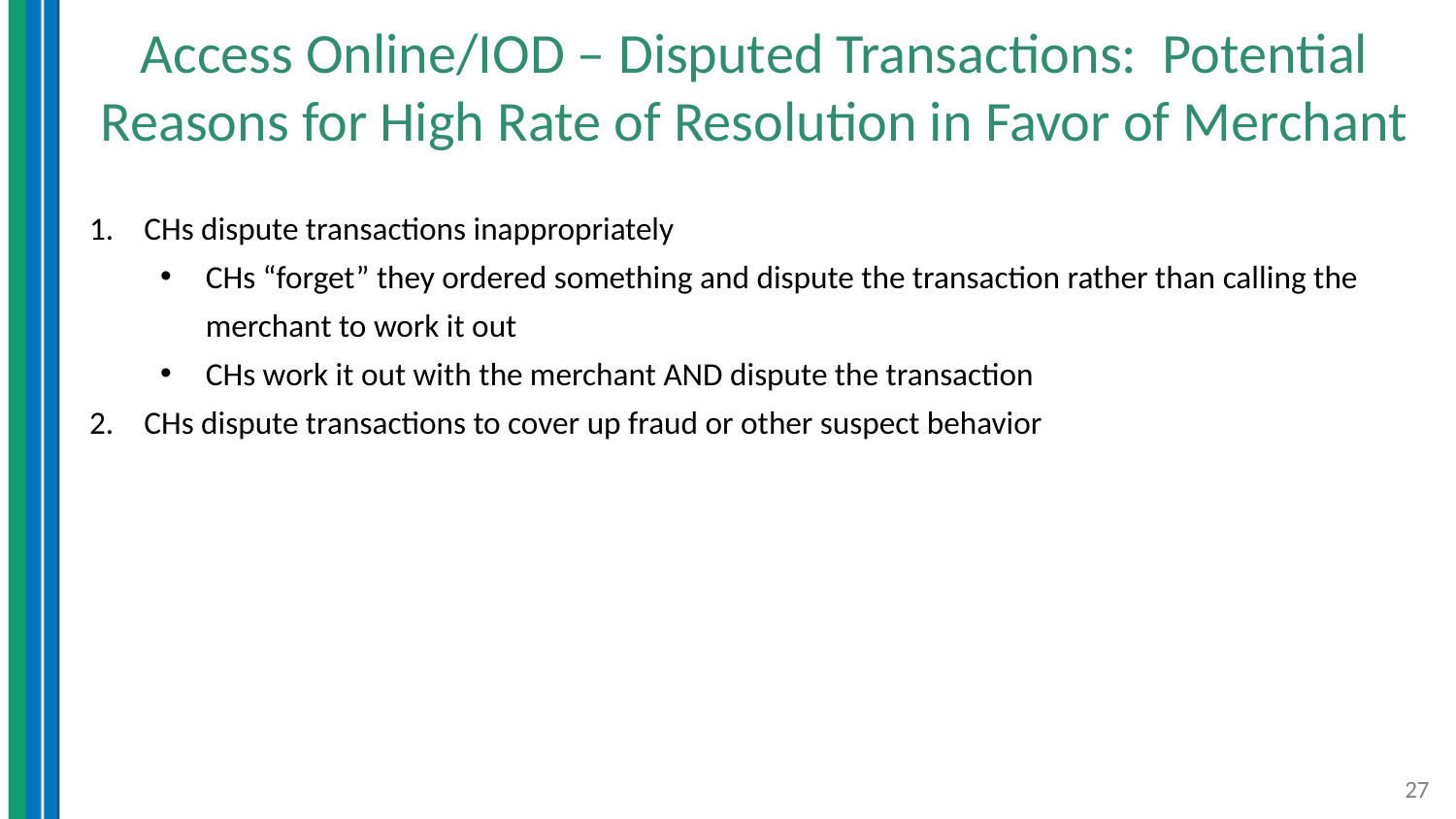

# Access Online/IOD – Disputed Transactions:  Potential Reasons for High Rate of Resolution in Favor of Merchant
CHs dispute transactions inappropriately
CHs “forget” they ordered something and dispute the transaction rather than calling the merchant to work it out
CHs work it out with the merchant AND dispute the transaction
CHs dispute transactions to cover up fraud or other suspect behavior